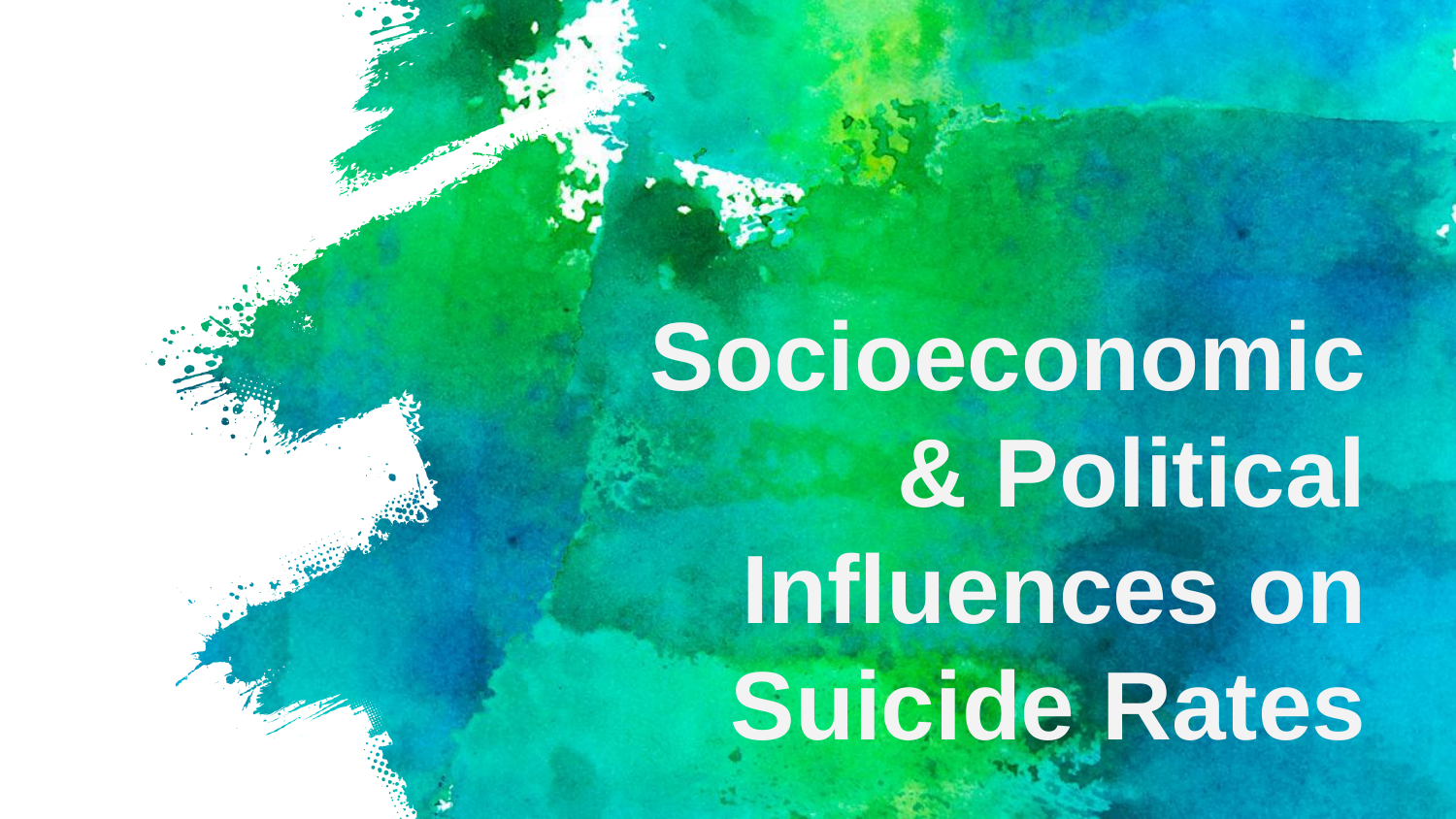

# Socioeconomic & Political Influences on Suicide Rates